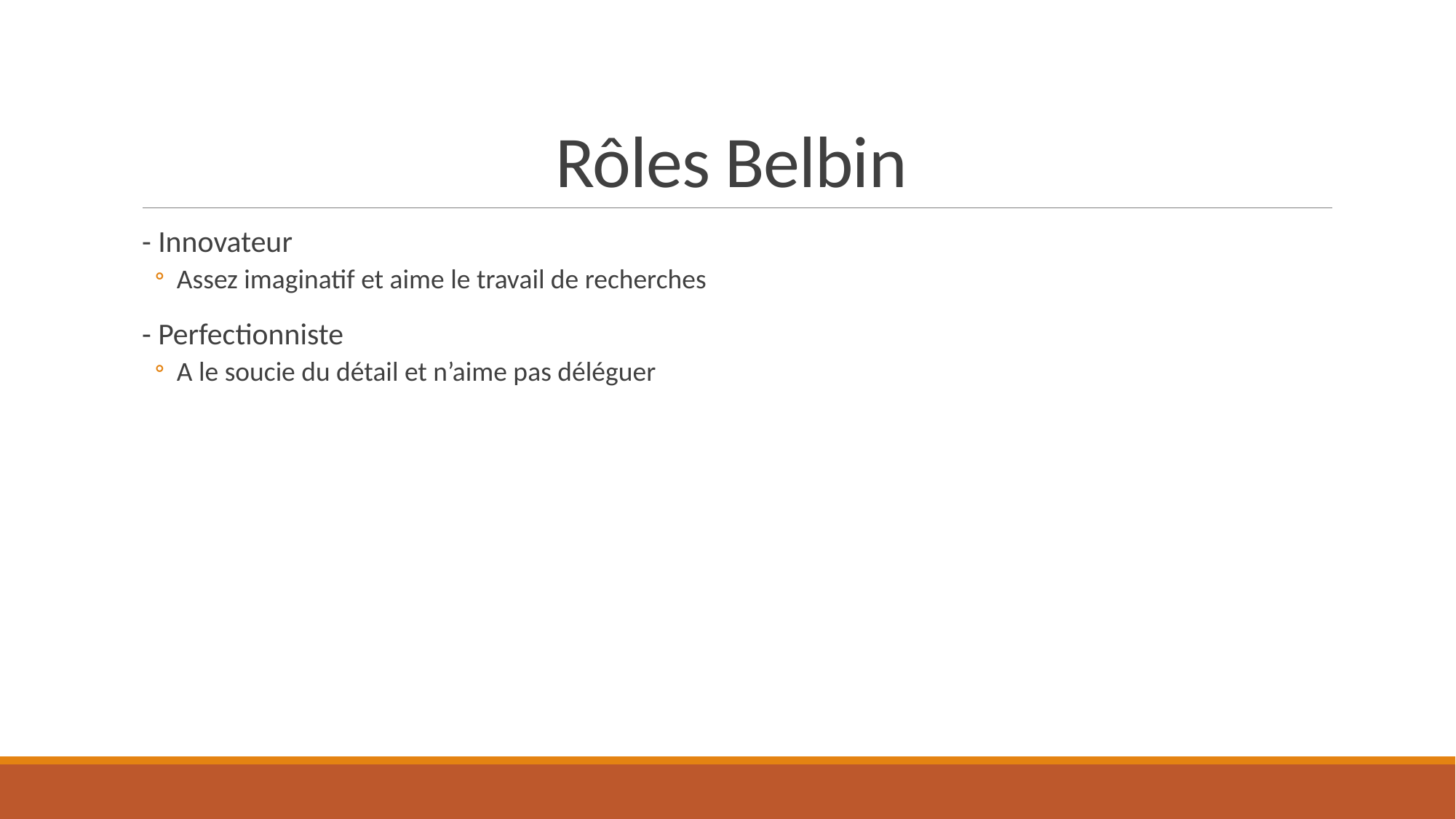

# Rôles Belbin
- Innovateur
Assez imaginatif et aime le travail de recherches
- Perfectionniste
A le soucie du détail et n’aime pas déléguer